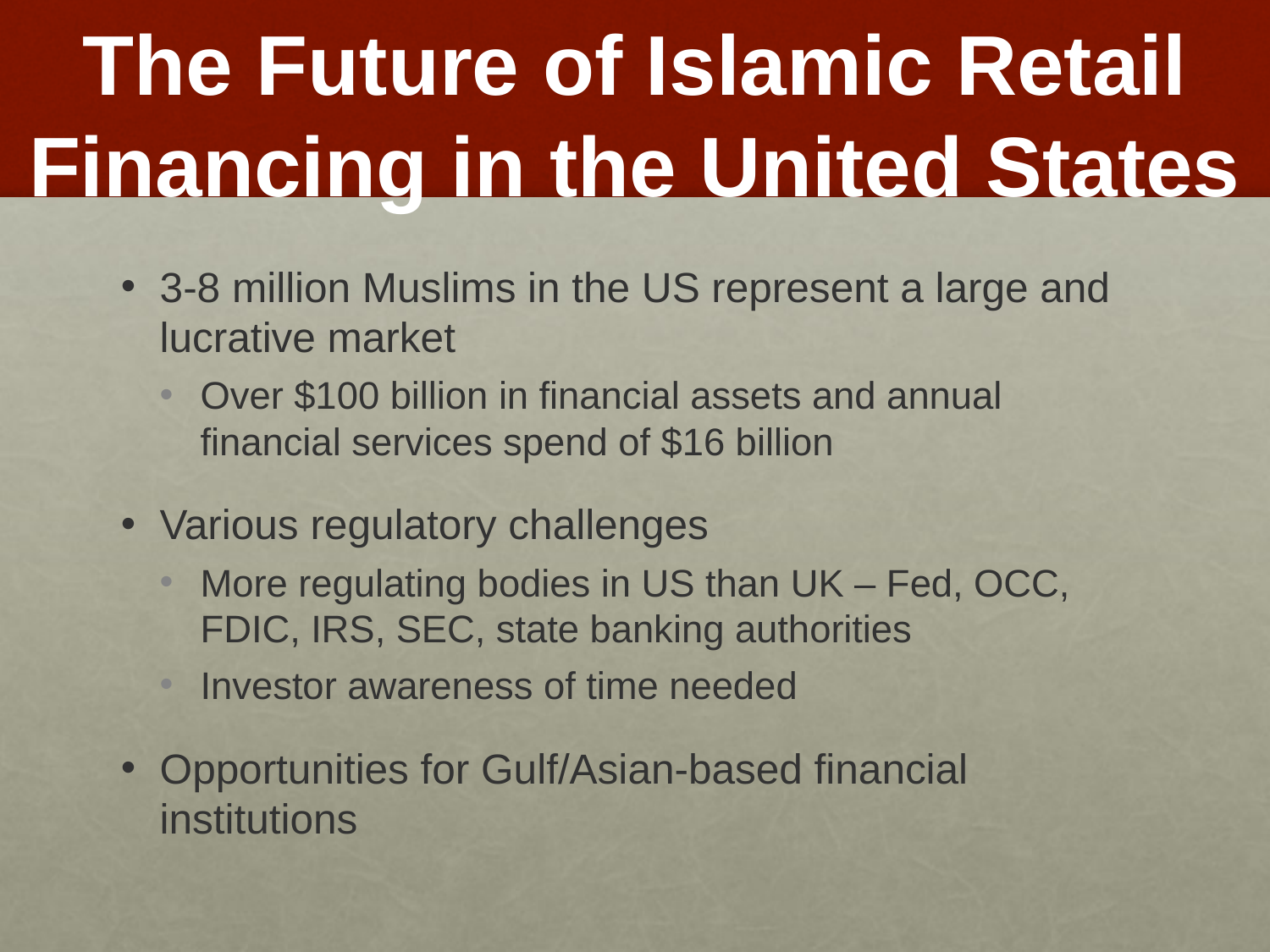

# The Future of Islamic Retail Financing in the United States
3-8 million Muslims in the US represent a large and lucrative market
Over $100 billion in financial assets and annual financial services spend of $16 billion
Various regulatory challenges
More regulating bodies in US than UK – Fed, OCC, FDIC, IRS, SEC, state banking authorities
Investor awareness of time needed
Opportunities for Gulf/Asian-based financial institutions